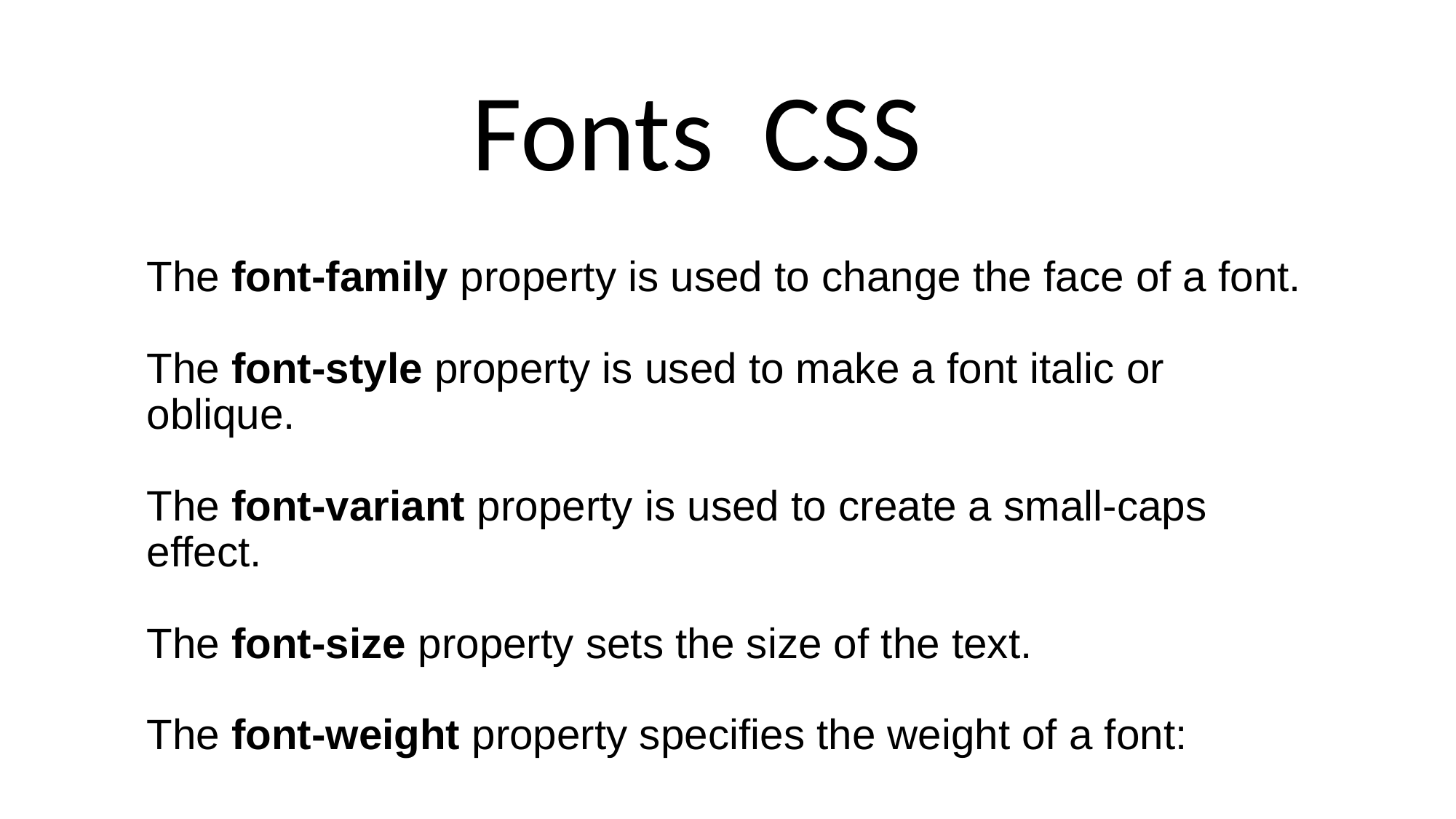

# Fonts  CSS
The font-family property is used to change the face of a font.

The font-style property is used to make a font italic or oblique.

The font-variant property is used to create a small-caps effect.

The font-size property sets the size of the text.

The font-weight property specifies the weight of a font: